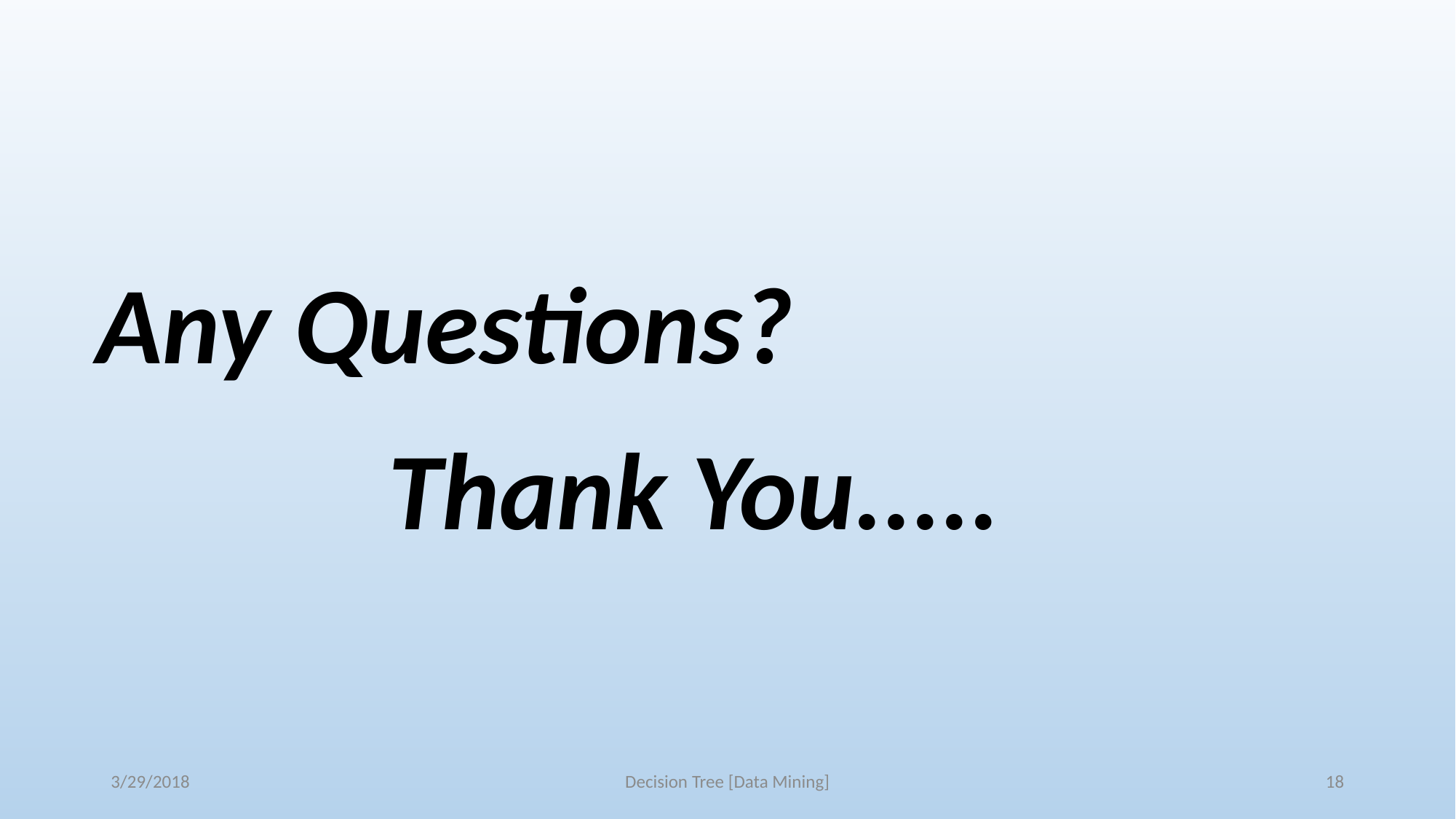

Any Questions?
Thank You.....
3/29/2018
Decision Tree [Data Mining]
18